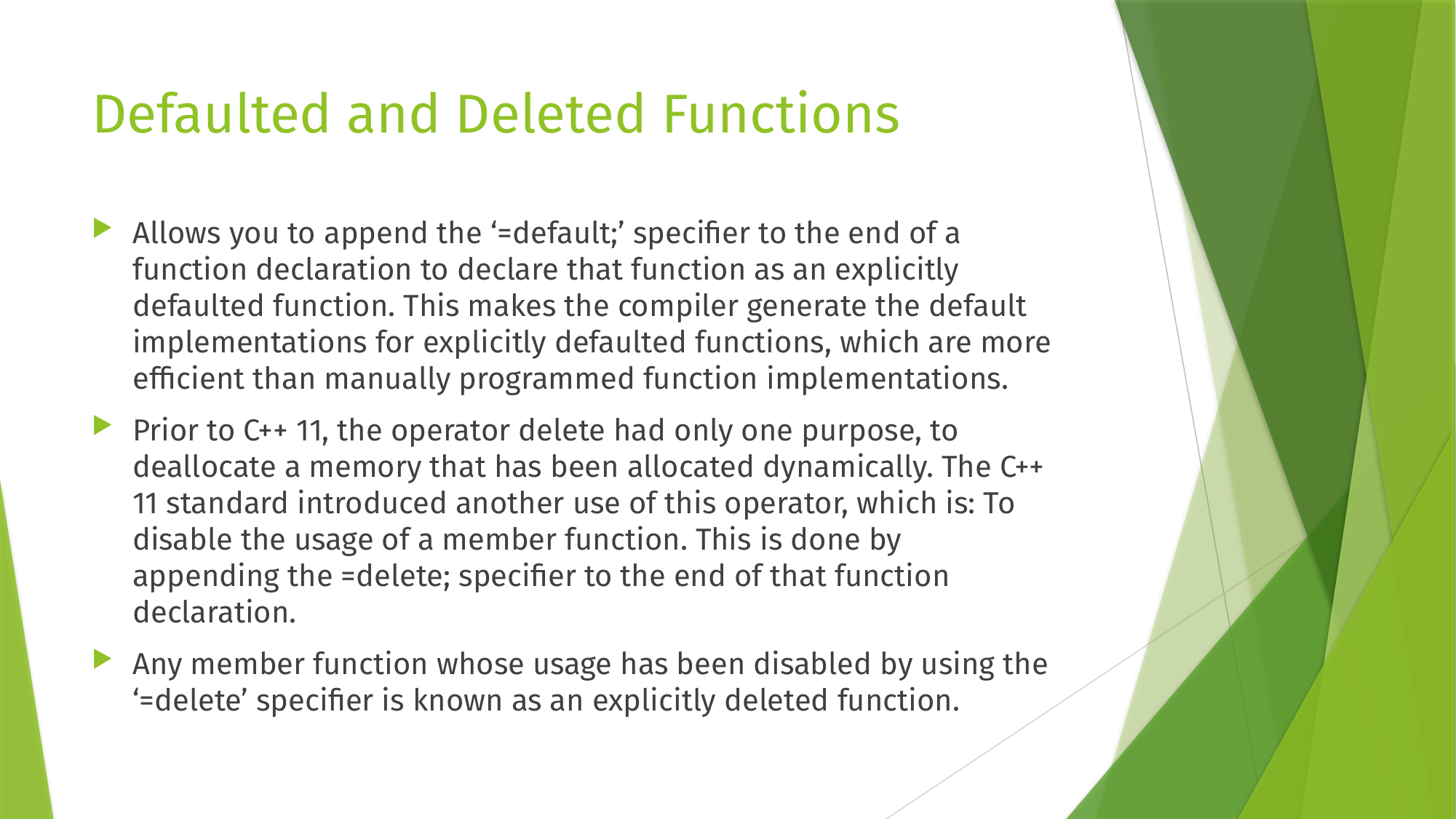

# Defaulted and Deleted Functions
Allows you to append the ‘=default;’ specifier to the end of a function declaration to declare that function as an explicitly defaulted function. This makes the compiler generate the default implementations for explicitly defaulted functions, which are more efficient than manually programmed function implementations.
Prior to C++ 11, the operator delete had only one purpose, to deallocate a memory that has been allocated dynamically. The C++ 11 standard introduced another use of this operator, which is: To disable the usage of a member function. This is done by appending the =delete; specifier to the end of that function declaration.
Any member function whose usage has been disabled by using the ‘=delete’ specifier is known as an explicitly deleted function.